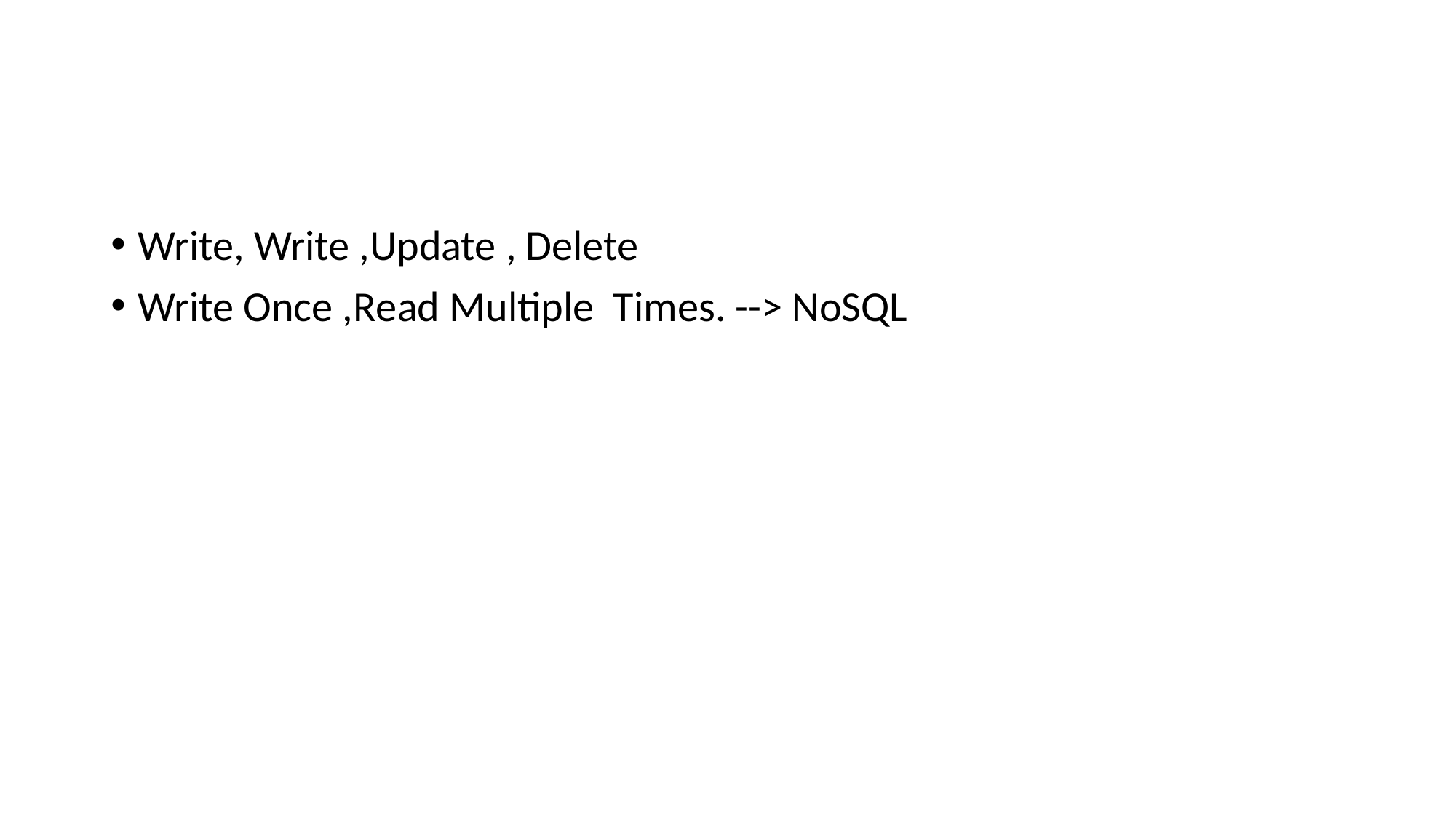

Write, Write ,Update , Delete
Write Once ,Read Multiple  Times. --> NoSQL